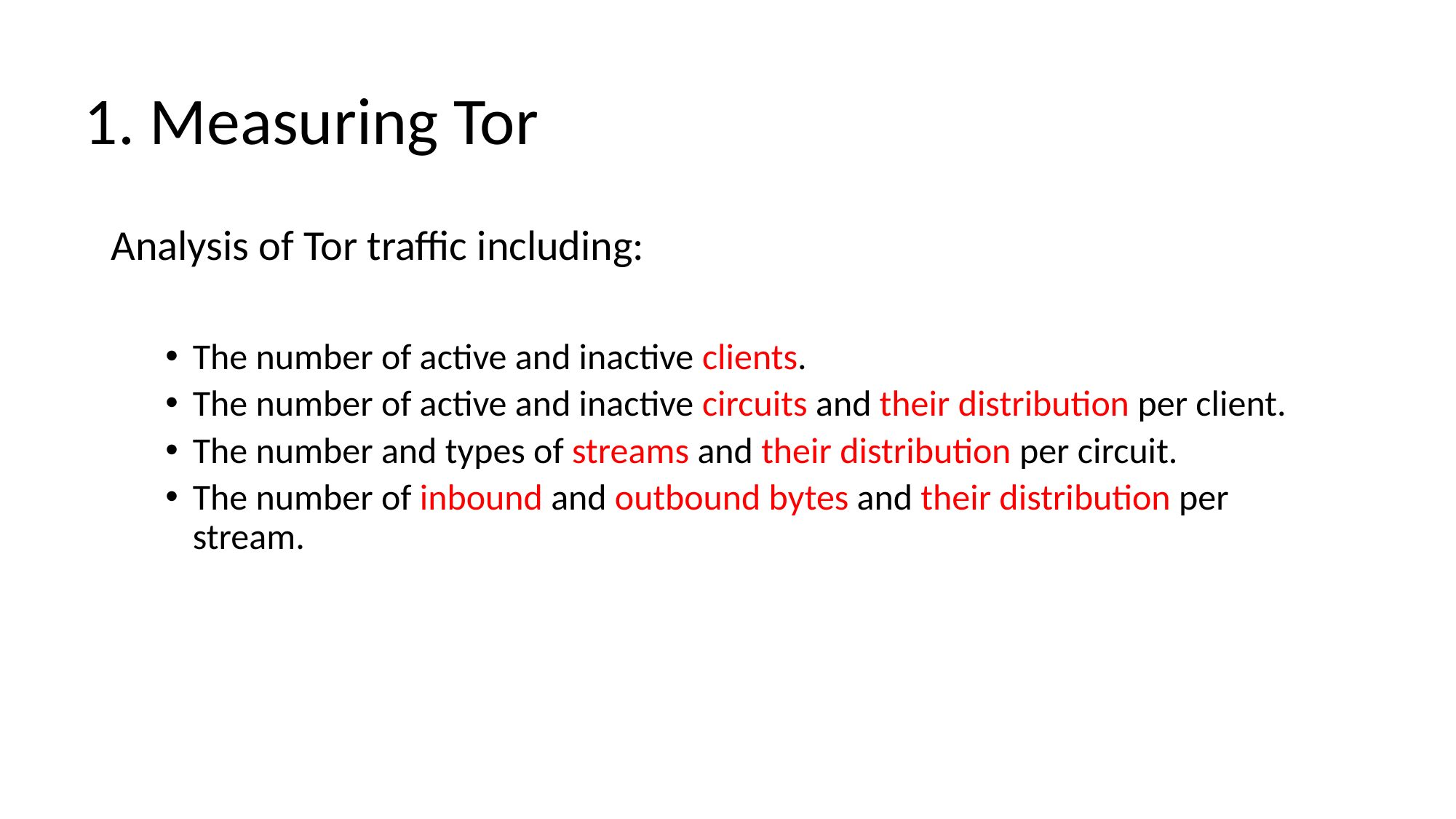

# 1. Measuring Tor
Analysis of Tor traffic including:

The number of active and inactive clients.
The number of active and inactive circuits and their distribution per client.
The number and types of streams and their distribution per circuit.
The number of inbound and outbound bytes and their distribution per stream.